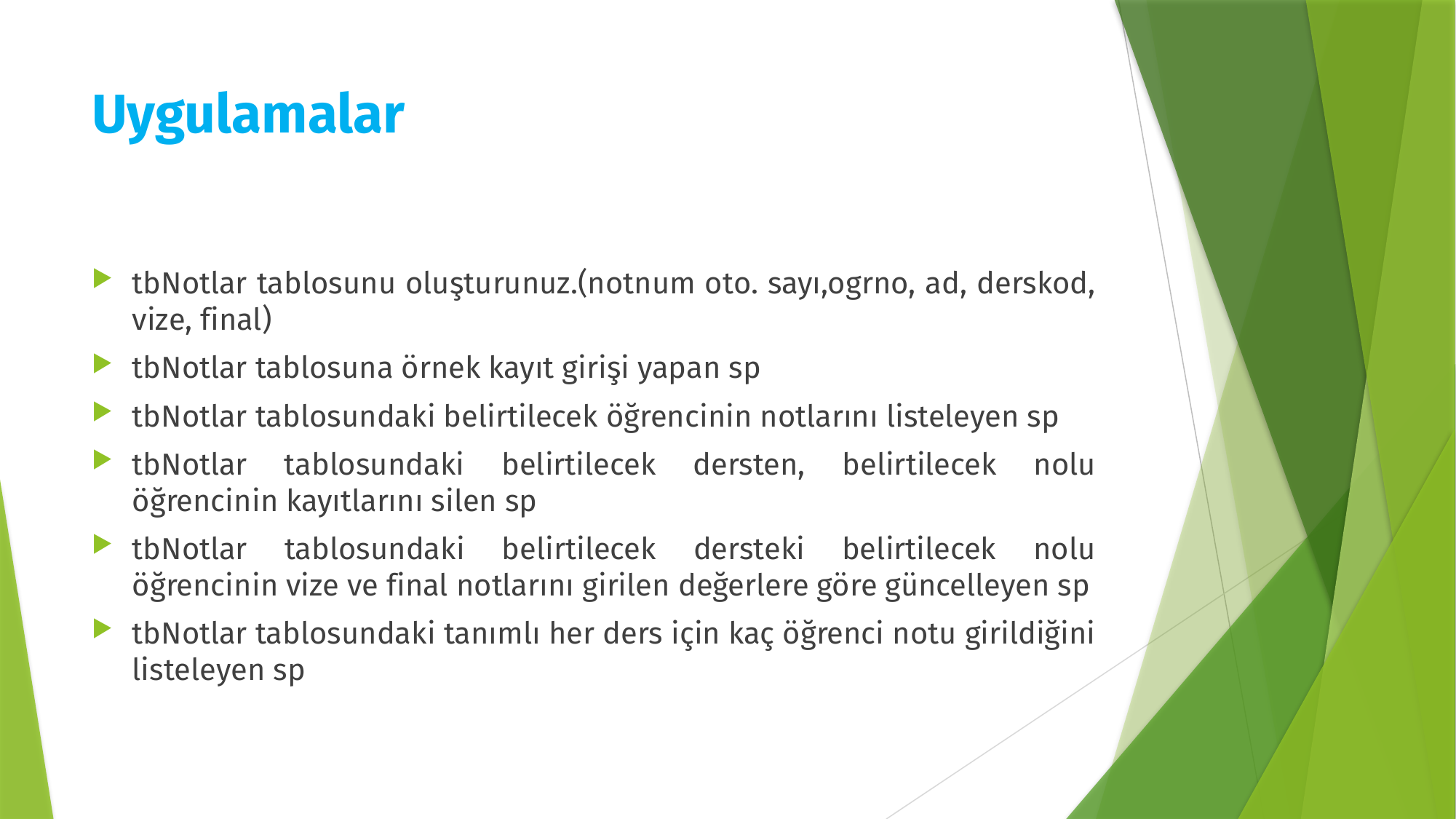

# Uygulamalar
tbNotlar tablosunu oluşturunuz.(notnum oto. sayı,ogrno, ad, derskod, vize, final)
tbNotlar tablosuna örnek kayıt girişi yapan sp
tbNotlar tablosundaki belirtilecek öğrencinin notlarını listeleyen sp
tbNotlar tablosundaki belirtilecek dersten, belirtilecek nolu öğrencinin kayıtlarını silen sp
tbNotlar tablosundaki belirtilecek dersteki belirtilecek nolu öğrencinin vize ve final notlarını girilen değerlere göre güncelleyen sp
tbNotlar tablosundaki tanımlı her ders için kaç öğrenci notu girildiğini listeleyen sp